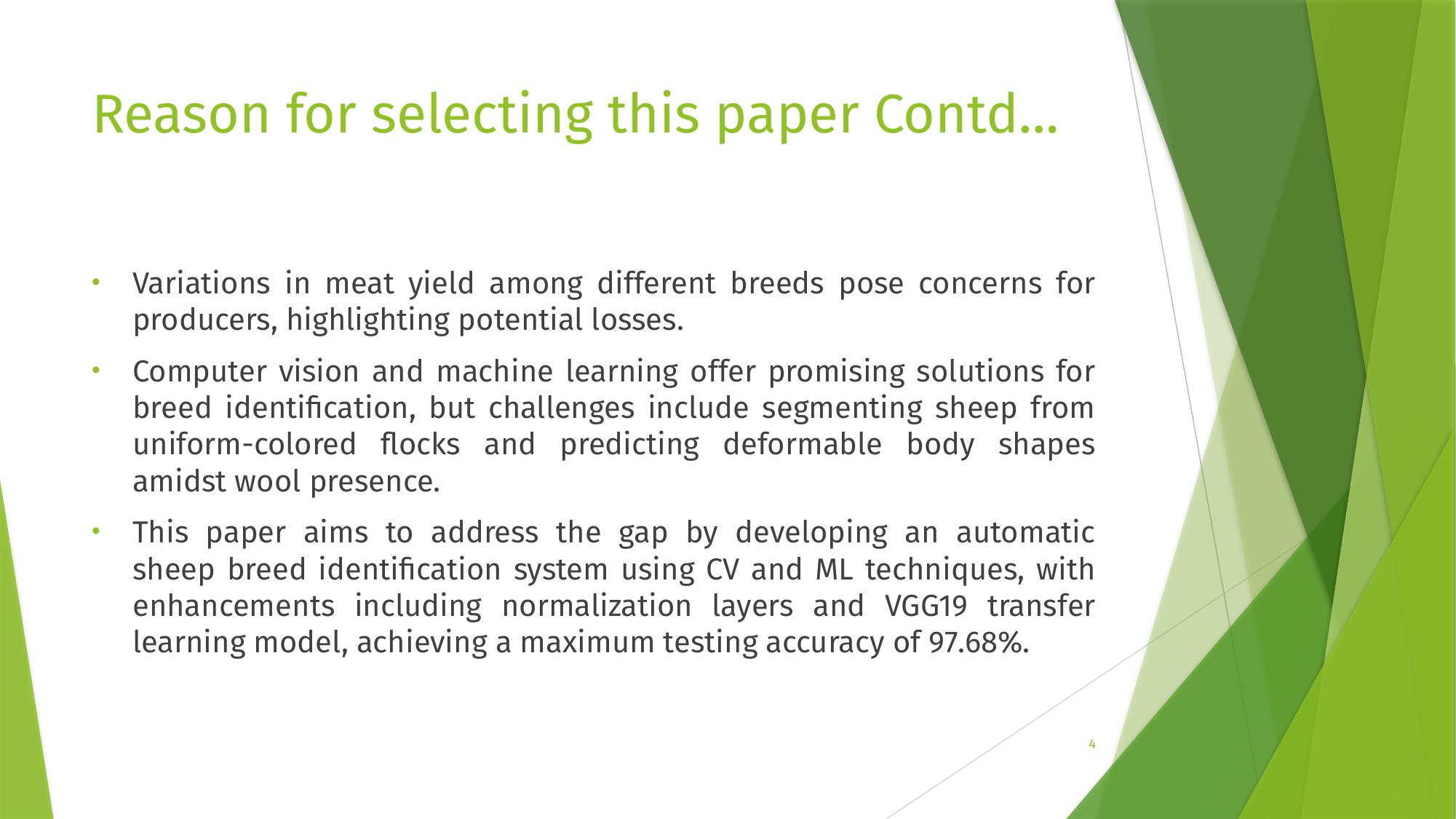

# Reason for selecting this paper Contd…
Variations in meat yield among different breeds pose concerns for producers, highlighting potential losses.
Computer vision and machine learning offer promising solutions for breed identification, but challenges include segmenting sheep from uniform-colored flocks and predicting deformable body shapes amidst wool presence.
This paper aims to address the gap by developing an automatic sheep breed identification system using CV and ML techniques, with enhancements including normalization layers and VGG19 transfer learning model, achieving a maximum testing accuracy of 97.68%.

4